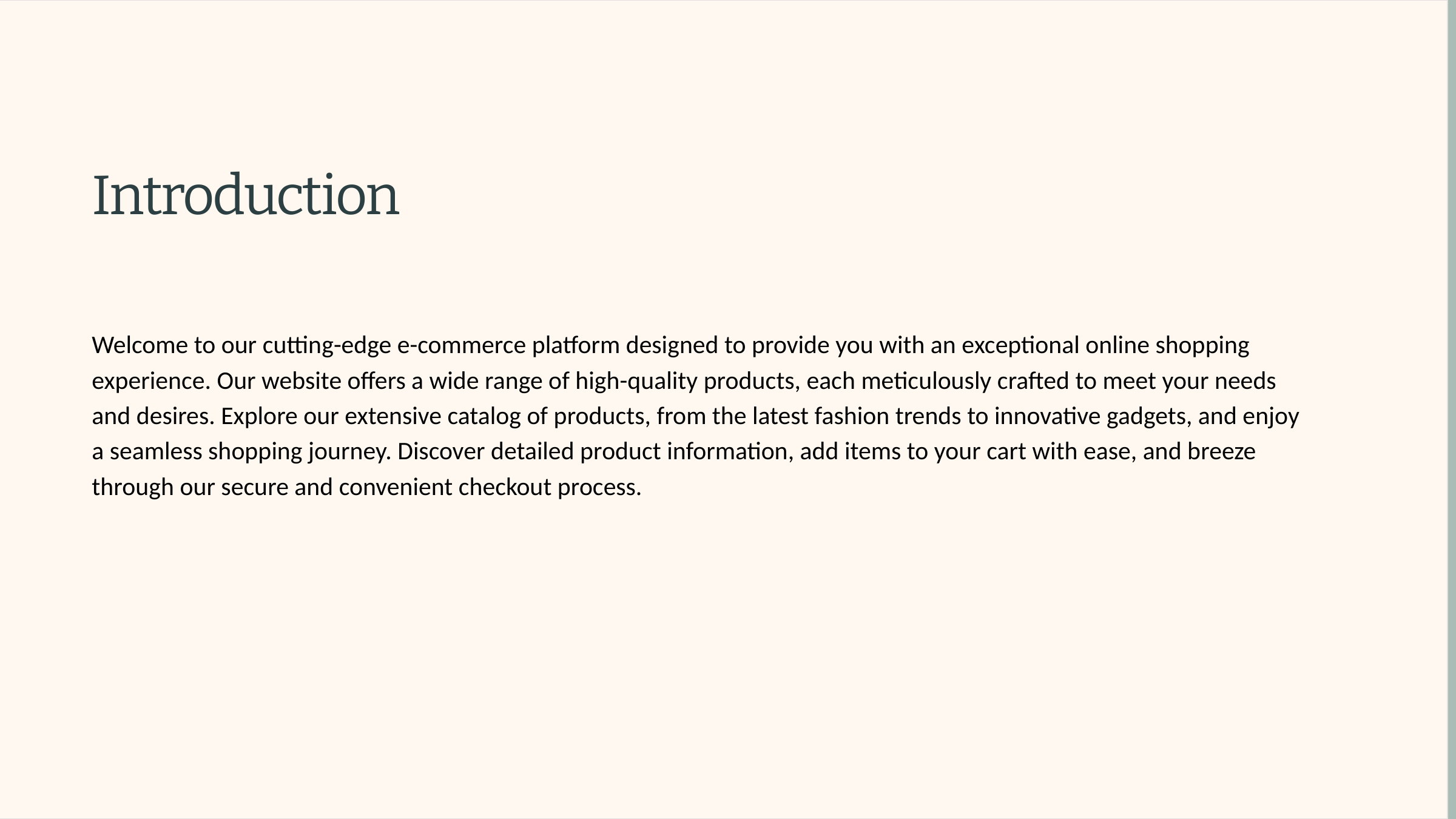

Introduction
Welcome to our cutting-edge e-commerce platform designed to provide you with an exceptional online shopping experience. Our website offers a wide range of high-quality products, each meticulously crafted to meet your needs and desires. Explore our extensive catalog of products, from the latest fashion trends to innovative gadgets, and enjoy a seamless shopping journey. Discover detailed product information, add items to your cart with ease, and breeze through our secure and convenient checkout process.